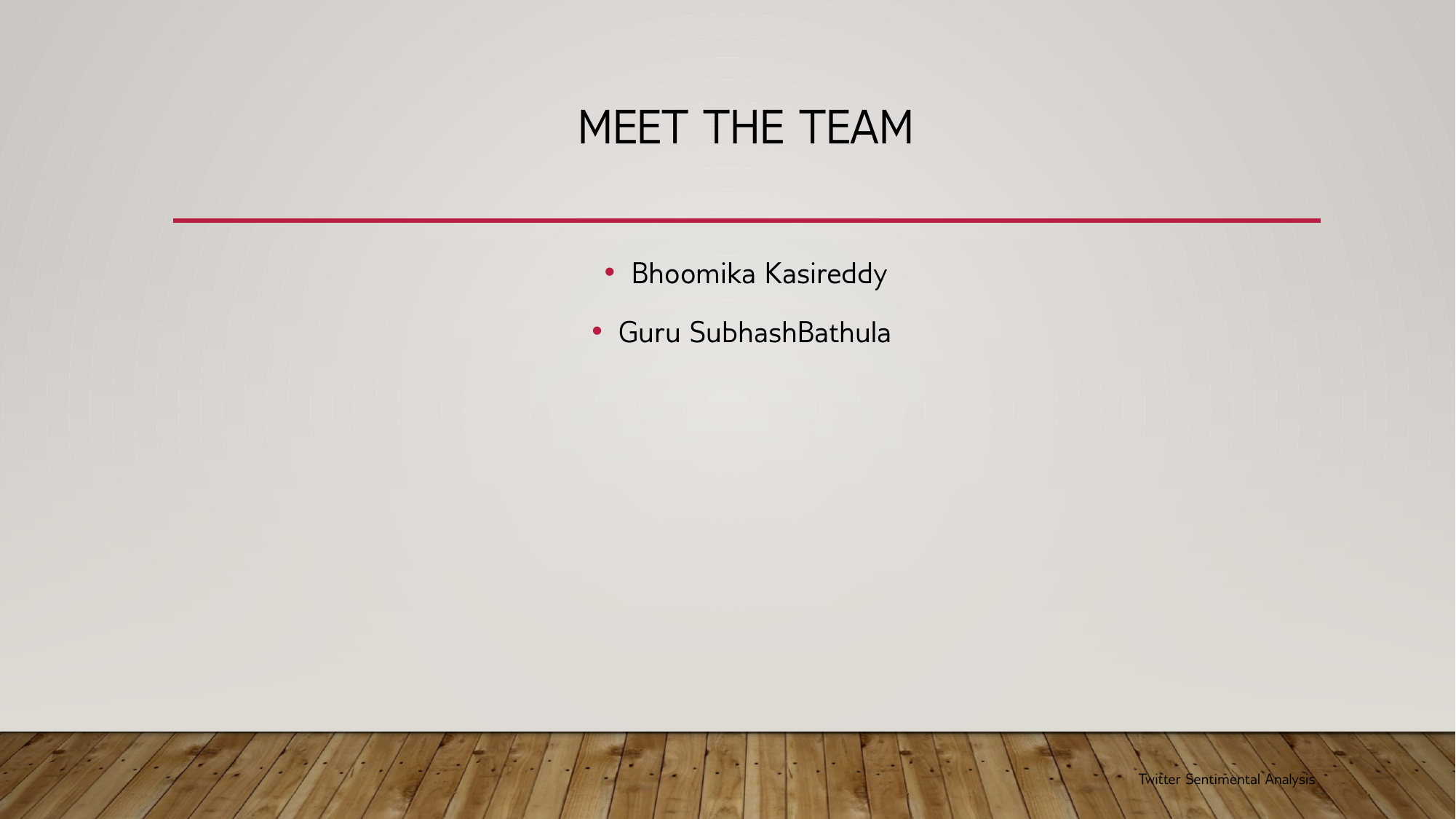

# Meet the team
Bhoomika Kasireddy
Guru SubhashBathula

Twitter Sentimental Analysis